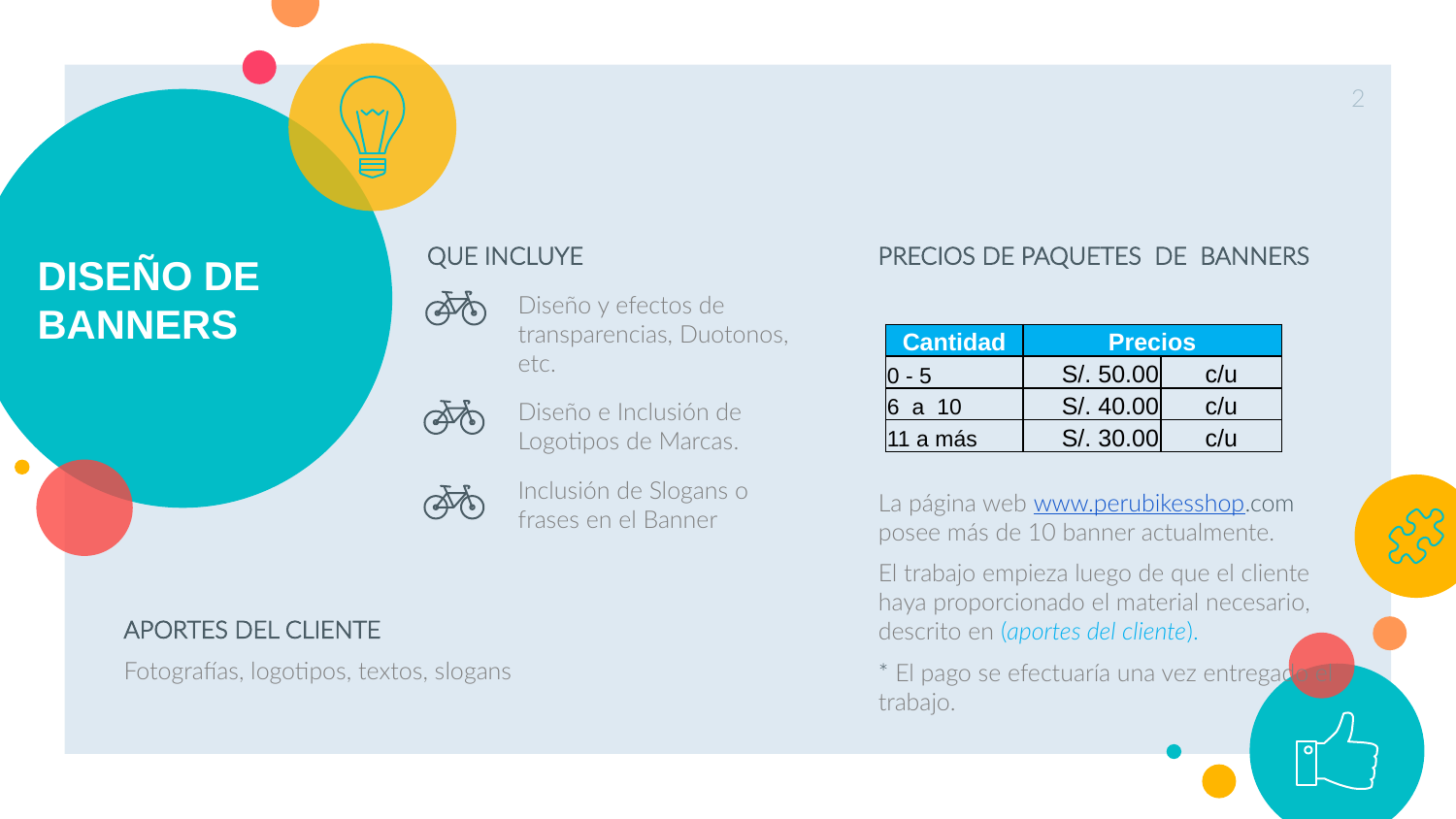

2
# DISEÑO DE BANNERS
QUE INCLUYE
Diseño y efectos de transparencias, Duotonos, etc.
Diseño e Inclusión de Logotipos de Marcas.
Inclusión de Slogans o frases en el Banner

PRECIOS DE PAQUETES  DE  BANNERS

La página web www.perubikesshop.com posee más de 10 banner actualmente.
El trabajo empieza luego de que el cliente haya proporcionado el material necesario, descrito en (aportes del cliente).
* El pago se efectuaría una vez entregado el trabajo.

| Cantidad | Precios |  |
| --- | --- | --- |
| 0 - 5 | S/. 50.00 | c/u |
| 6 a 10 | S/. 40.00 | c/u |
| 11 a más | S/. 30.00 | c/u |

APORTES DEL CLIENTE
Fotografías, logotipos, textos, slogans